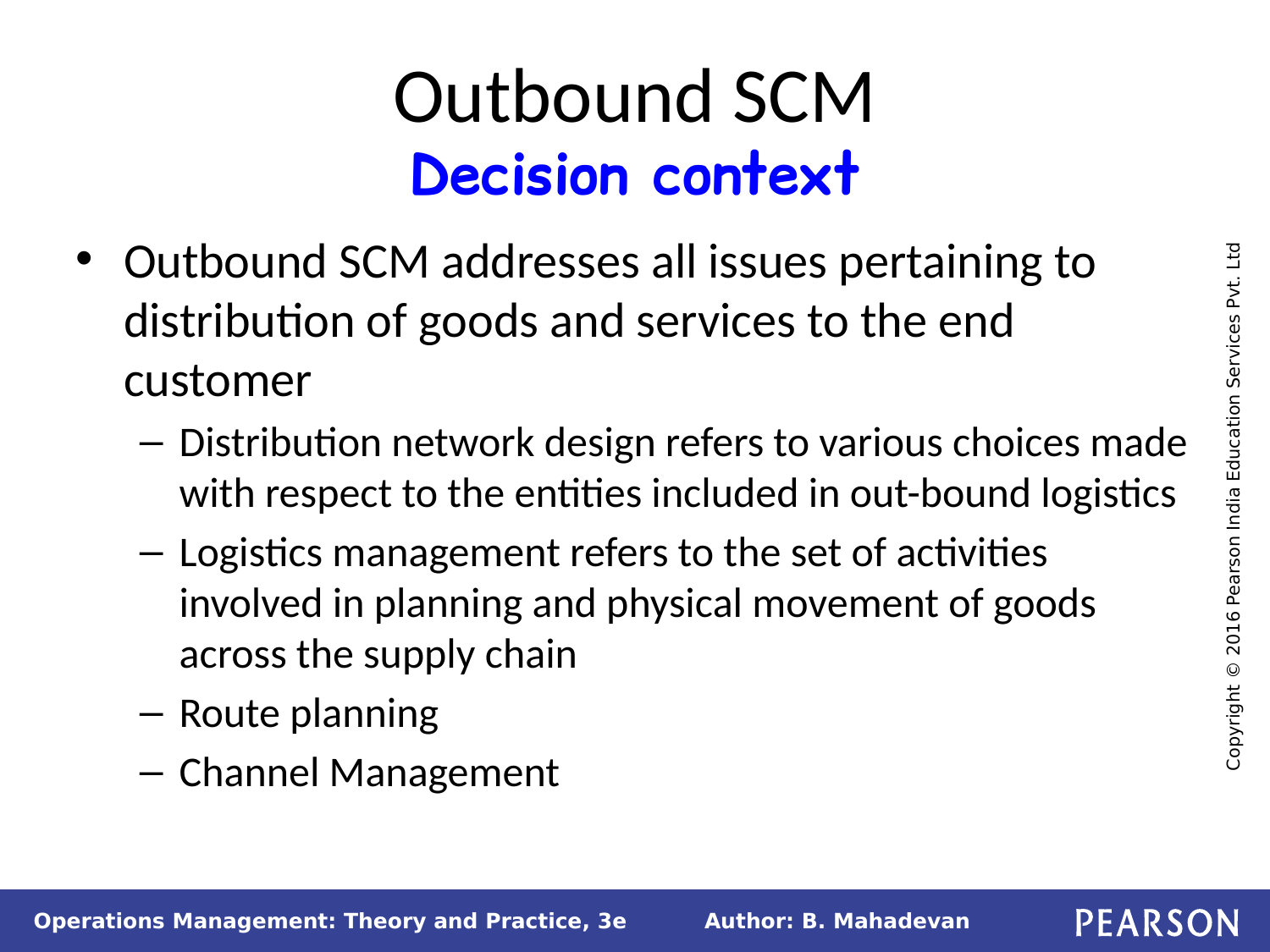

# Outbound SCM Decision context
Outbound SCM addresses all issues pertaining to distribution of goods and services to the end customer
Distribution network design refers to various choices made with respect to the entities included in out-bound logistics
Logistics management refers to the set of activities involved in planning and physical movement of goods across the supply chain
Route planning
Channel Management